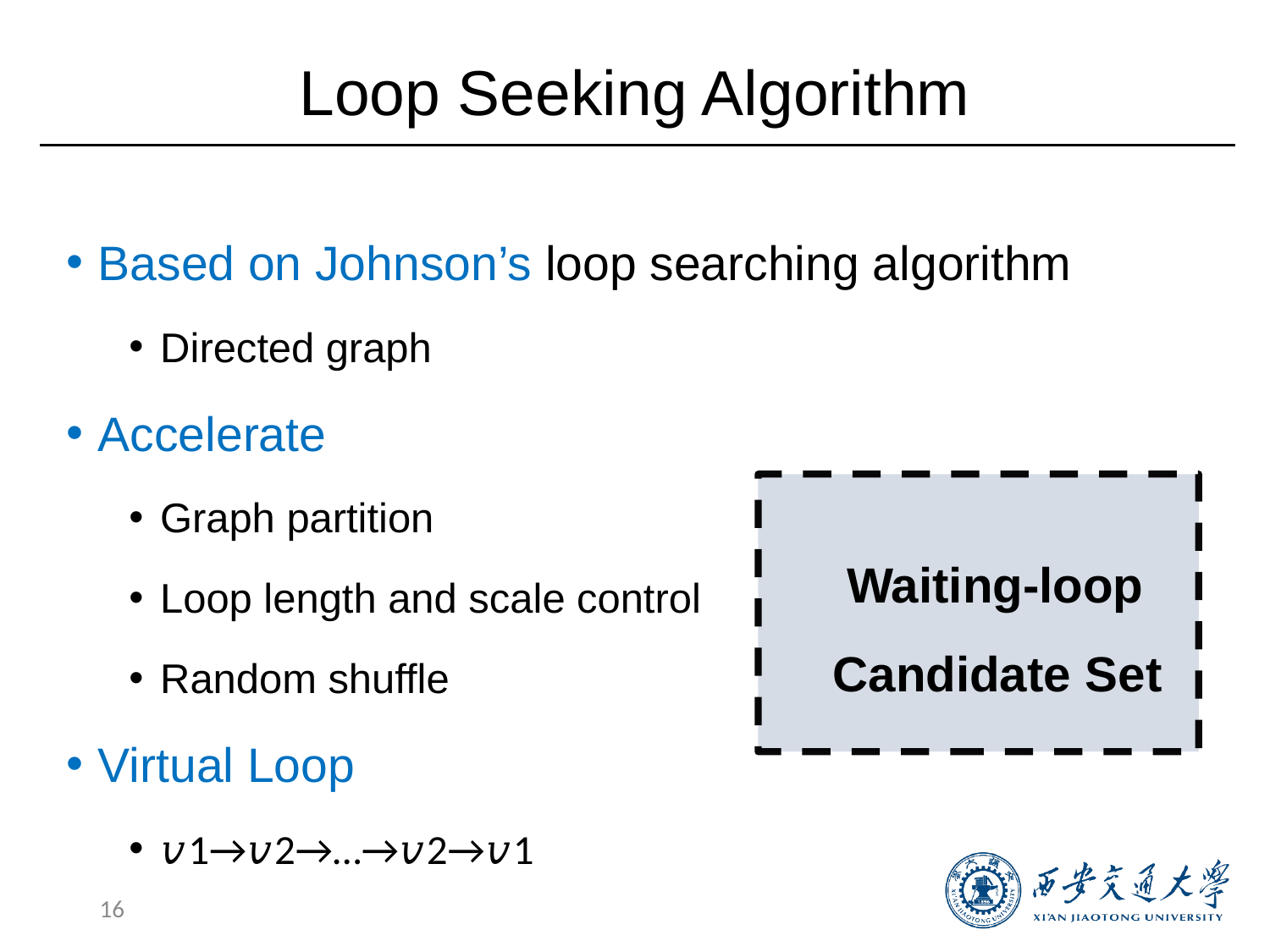

# Loop Seeking Algorithm
Based on Johnson’s loop searching algorithm
Directed graph
Accelerate
Graph partition
Loop length and scale control
Random shuffle
Virtual Loop
𝑣1→𝑣2→…→𝑣2→𝑣1

 Waiting-loop
Candidate Set
16